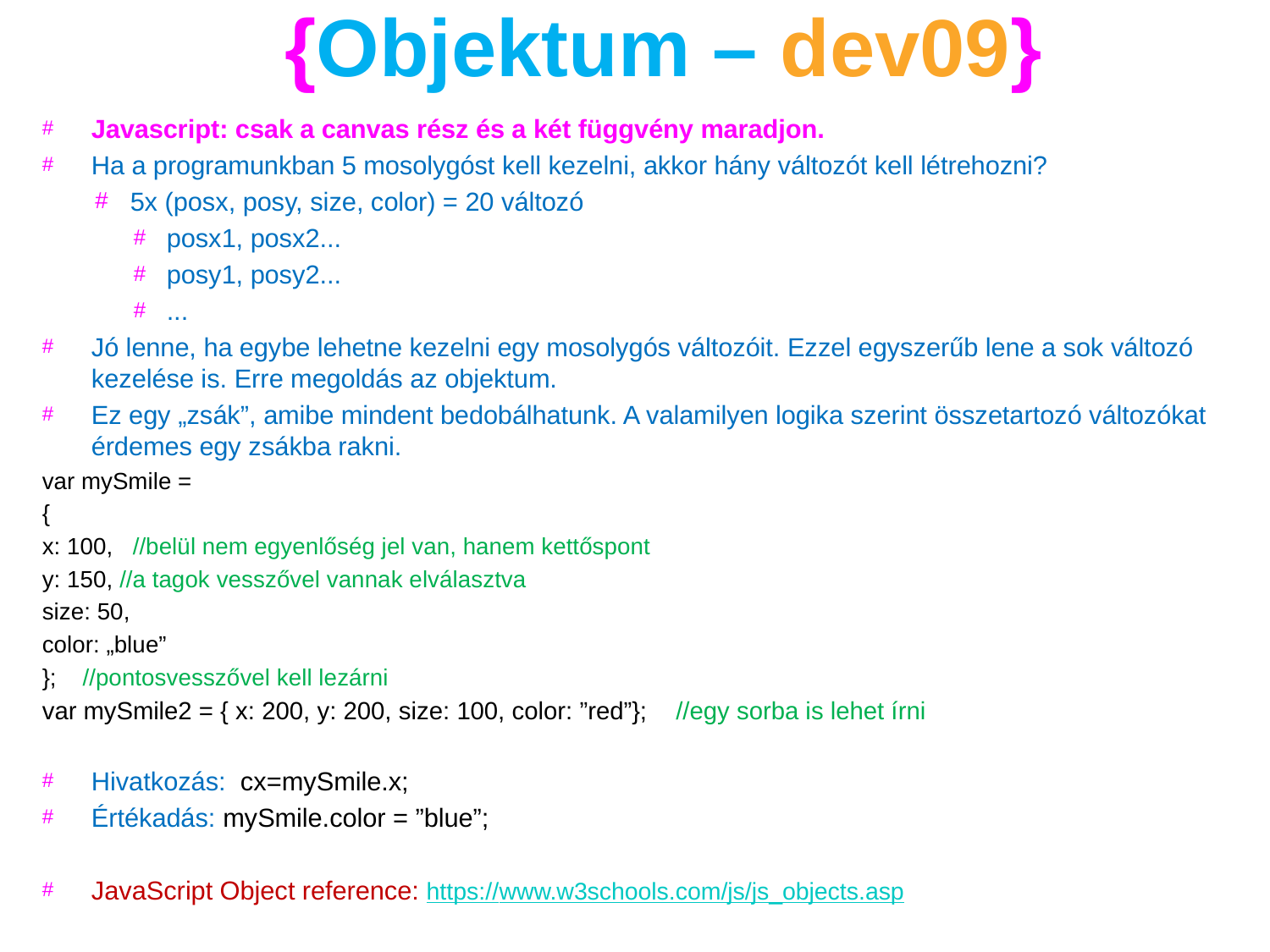

# {Objektum – dev09}
Javascript: csak a canvas rész és a két függvény maradjon.
Ha a programunkban 5 mosolygóst kell kezelni, akkor hány változót kell létrehozni?
5x (posx, posy, size, color) = 20 változó
posx1, posx2...
posy1, posy2...
...
Jó lenne, ha egybe lehetne kezelni egy mosolygós változóit. Ezzel egyszerűb lene a sok változó kezelése is. Erre megoldás az objektum.
Ez egy „zsák”, amibe mindent bedobálhatunk. A valamilyen logika szerint összetartozó változókat érdemes egy zsákba rakni.
var mySmile =
{
	x: 100,   //belül nem egyenlőség jel van, hanem kettőspont
	y: 150, //a tagok vesszővel vannak elválasztva
	size: 50,
	color: „blue”
};    //pontosvesszővel kell lezárni
var mySmile2 = { x: 200, y: 200, size: 100, color: ”red”};    //egy sorba is lehet írni

Hivatkozás:  cx=mySmile.x;
Értékadás: mySmile.color = ”blue”;

JavaScript Object reference: https://www.w3schools.com/js/js_objects.asp